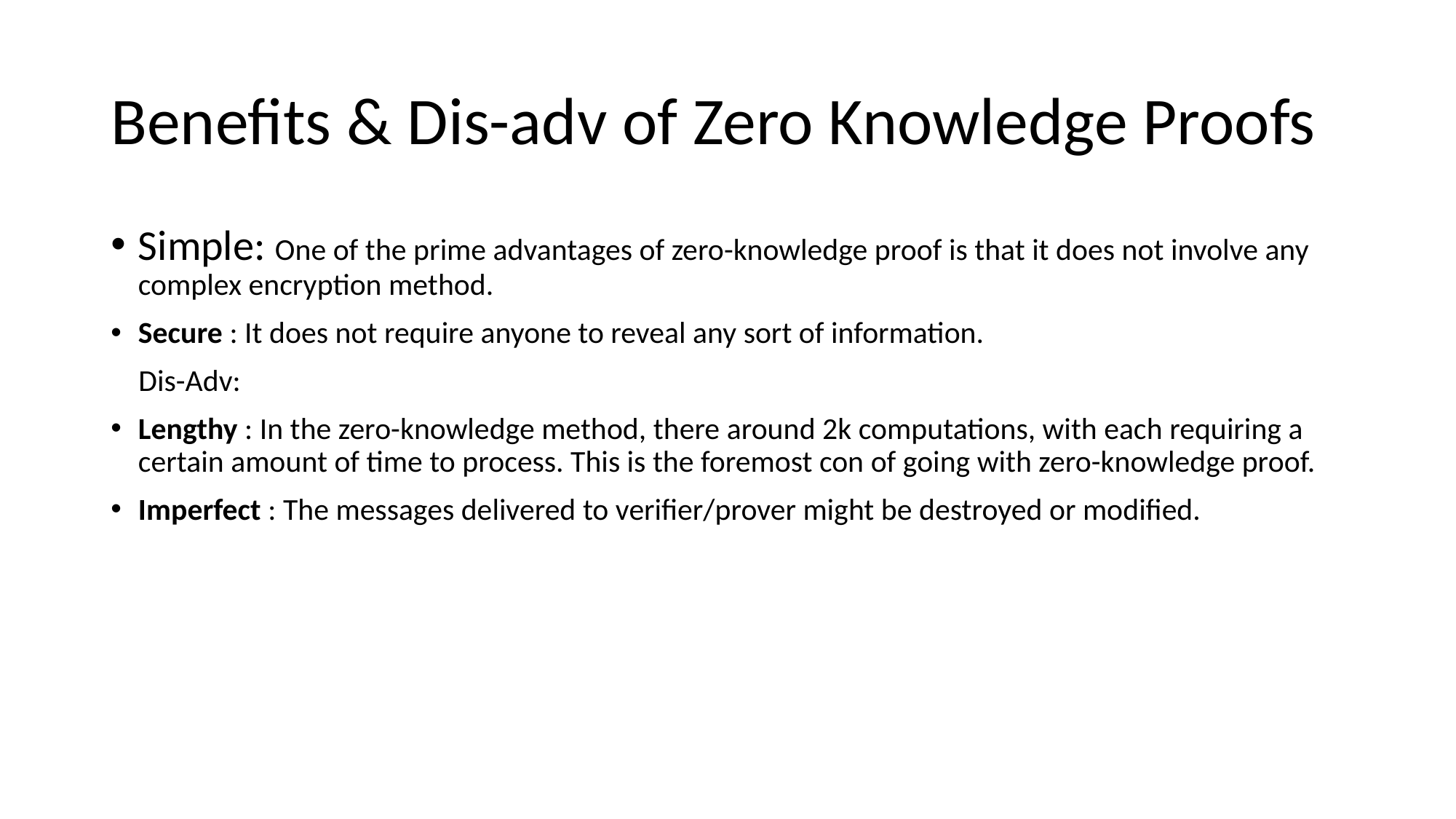

# Benefits & Dis-adv of Zero Knowledge Proofs
Simple: One of the prime advantages of zero-knowledge proof is that it does not involve any complex encryption method.
Secure : It does not require anyone to reveal any sort of information.
    Dis-Adv:
Lengthy : In the zero-knowledge method, there around 2k computations, with each requiring a certain amount of time to process. This is the foremost con of going with zero-knowledge proof.
Imperfect : The messages delivered to verifier/prover might be destroyed or modified.